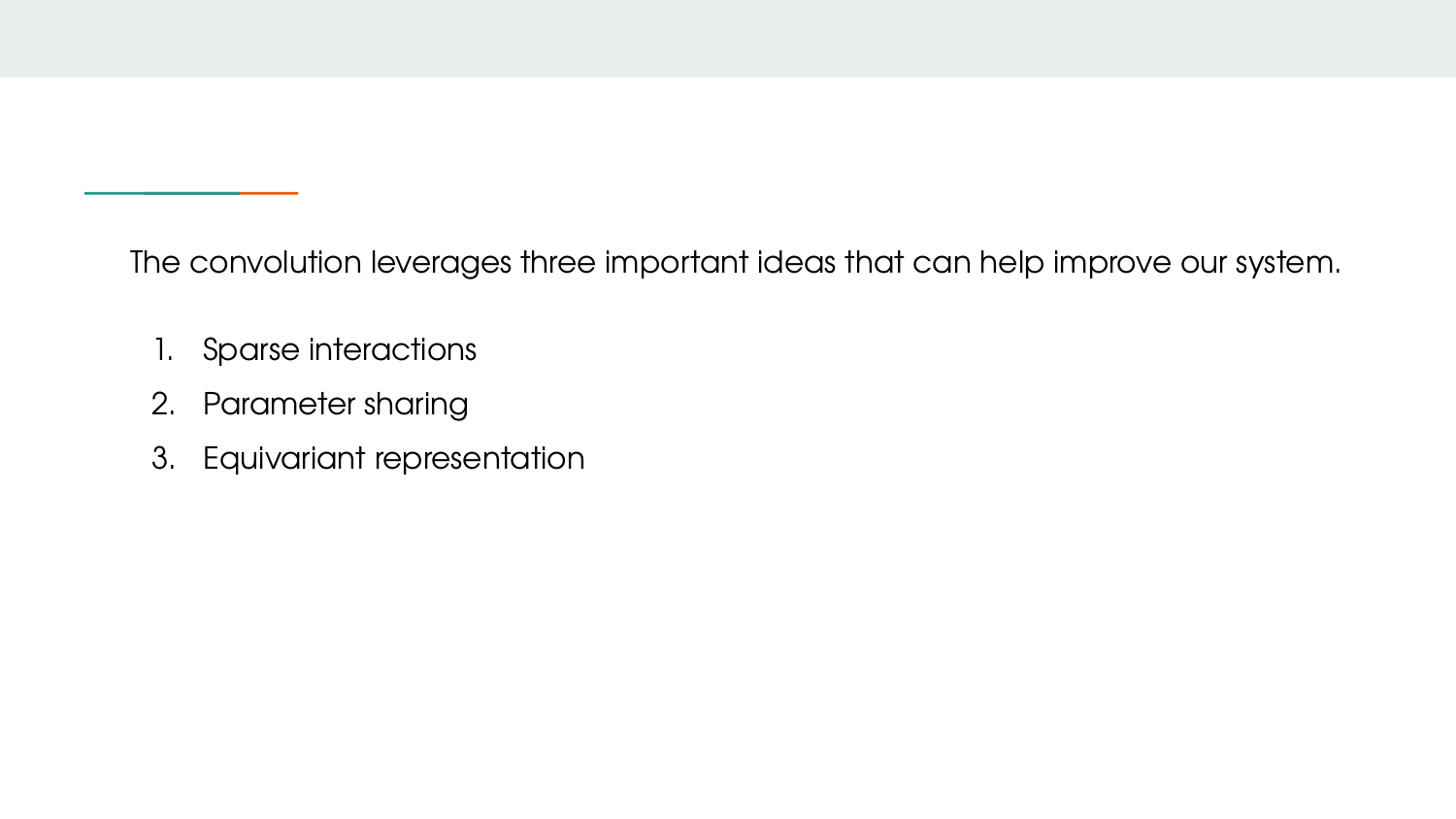

The convolution leverages three important ideas that can help improve our system.
Sparse interactions
Parameter sharing
Equivariant representation